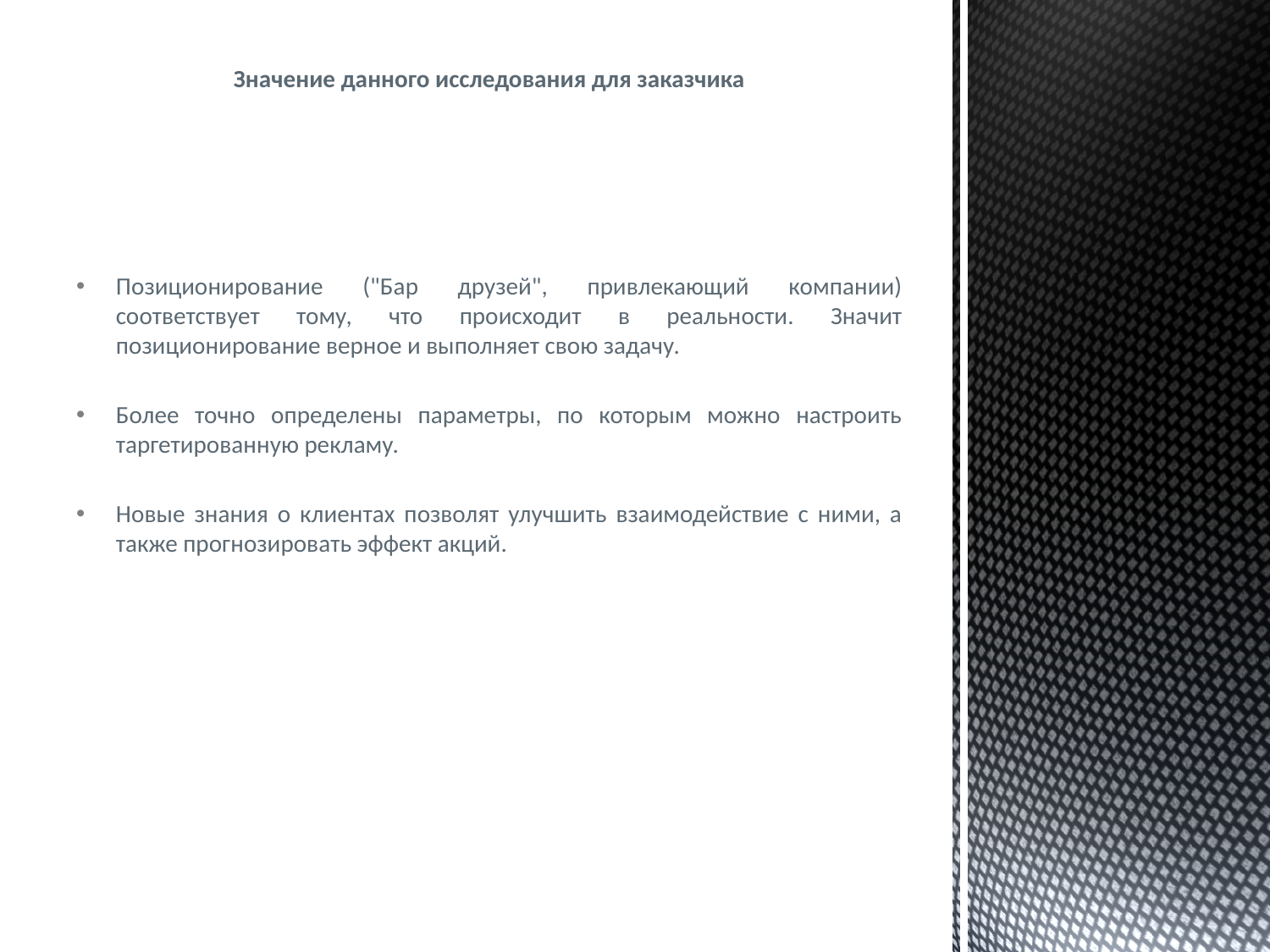

Значение данного исследования для заказчика

Позиционирование ("Бар друзей", привлекающий компании) соответствует тому, что происходит в реальности. Значит позиционирование верное и выполняет свою задачу.

Более точно определены параметры, по которым можно настроить таргетированную рекламу.

Новые знания о клиентах позволят улучшить взаимодействие с ними, а также прогнозировать эффект акций.